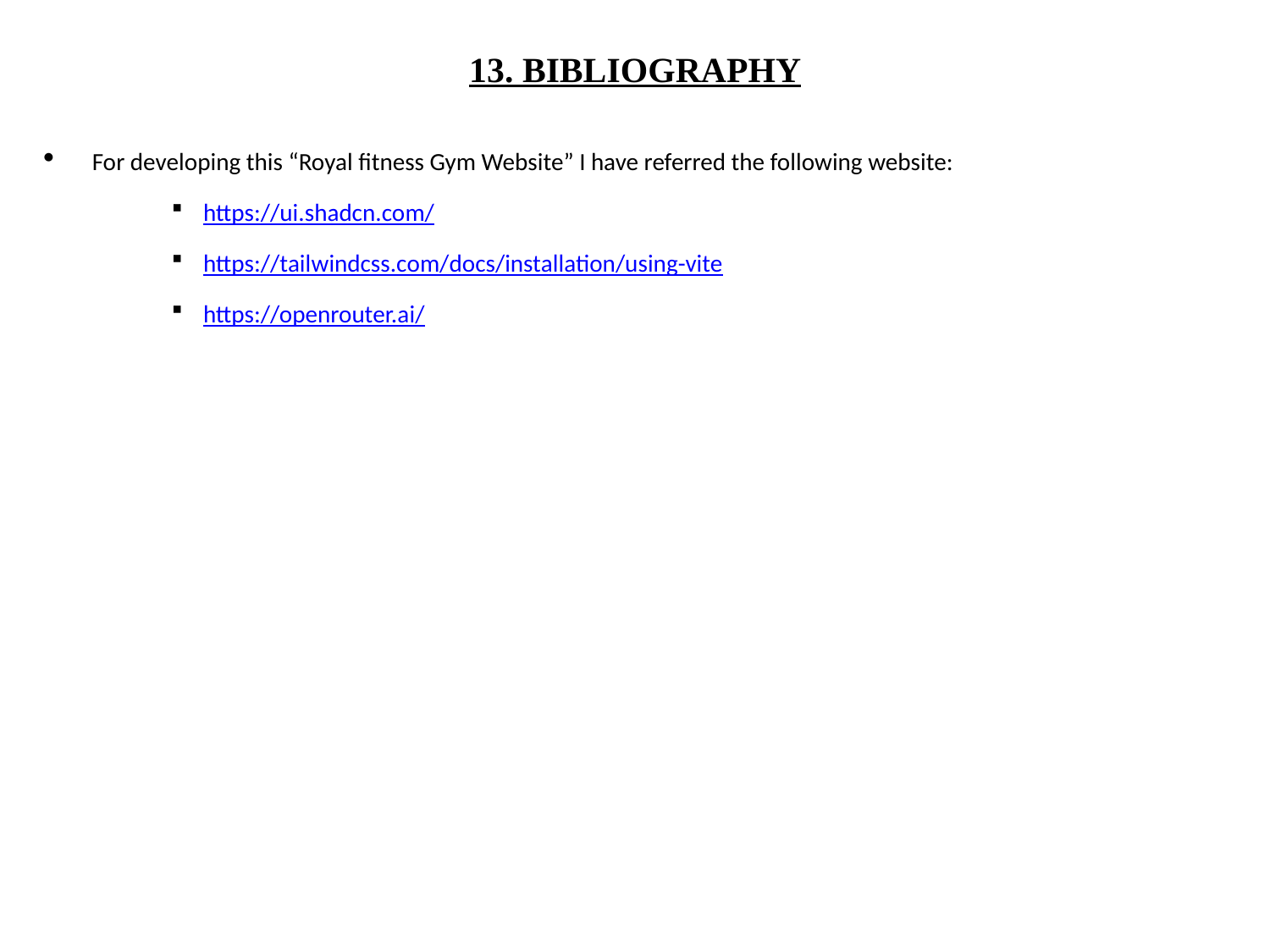

# 13. BIBLIOGRAPHY
For developing this “Royal fitness Gym Website” I have referred the following website:
https://ui.shadcn.com/
https://tailwindcss.com/docs/installation/using-vite
https://openrouter.ai/